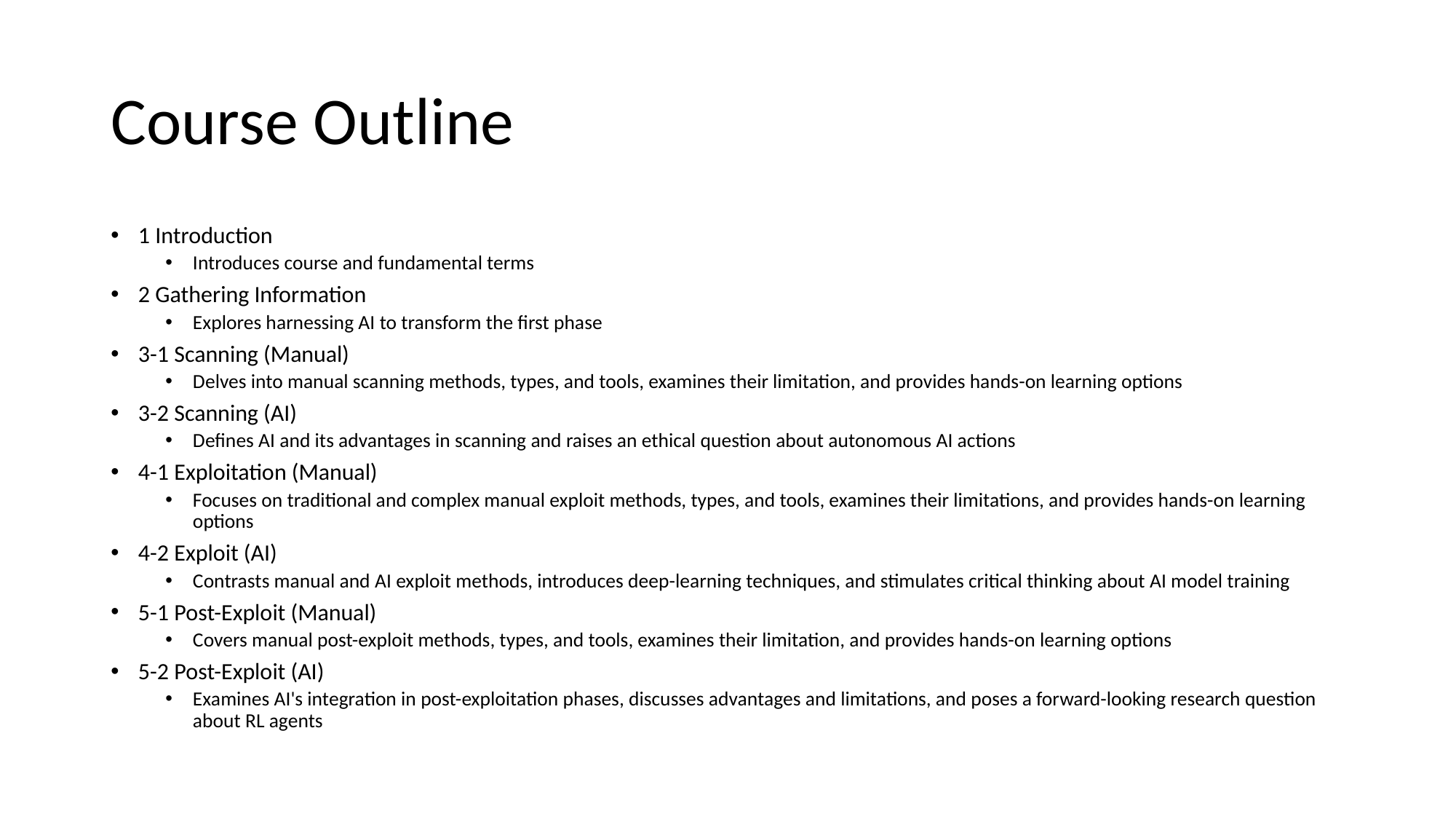

# Course Outline
1 Introduction
Introduces course and fundamental terms
2 Gathering Information
Explores harnessing AI to transform the first phase
3-1 Scanning (Manual)
Delves into manual scanning methods, types, and tools, examines their limitation, and provides hands-on learning options
3-2 Scanning (AI)
Defines AI and its advantages in scanning and raises an ethical question about autonomous AI actions
4-1 Exploitation (Manual)
Focuses on traditional and complex manual exploit methods, types, and tools, examines their limitations, and provides hands-on learning options
4-2 Exploit (AI)
Contrasts manual and AI exploit methods, introduces deep-learning techniques, and stimulates critical thinking about AI model training
5-1 Post-Exploit (Manual)
Covers manual post-exploit methods, types, and tools, examines their limitation, and provides hands-on learning options
5-2 Post-Exploit (AI)
Examines AI's integration in post-exploitation phases, discusses advantages and limitations, and poses a forward-looking research question about RL agents